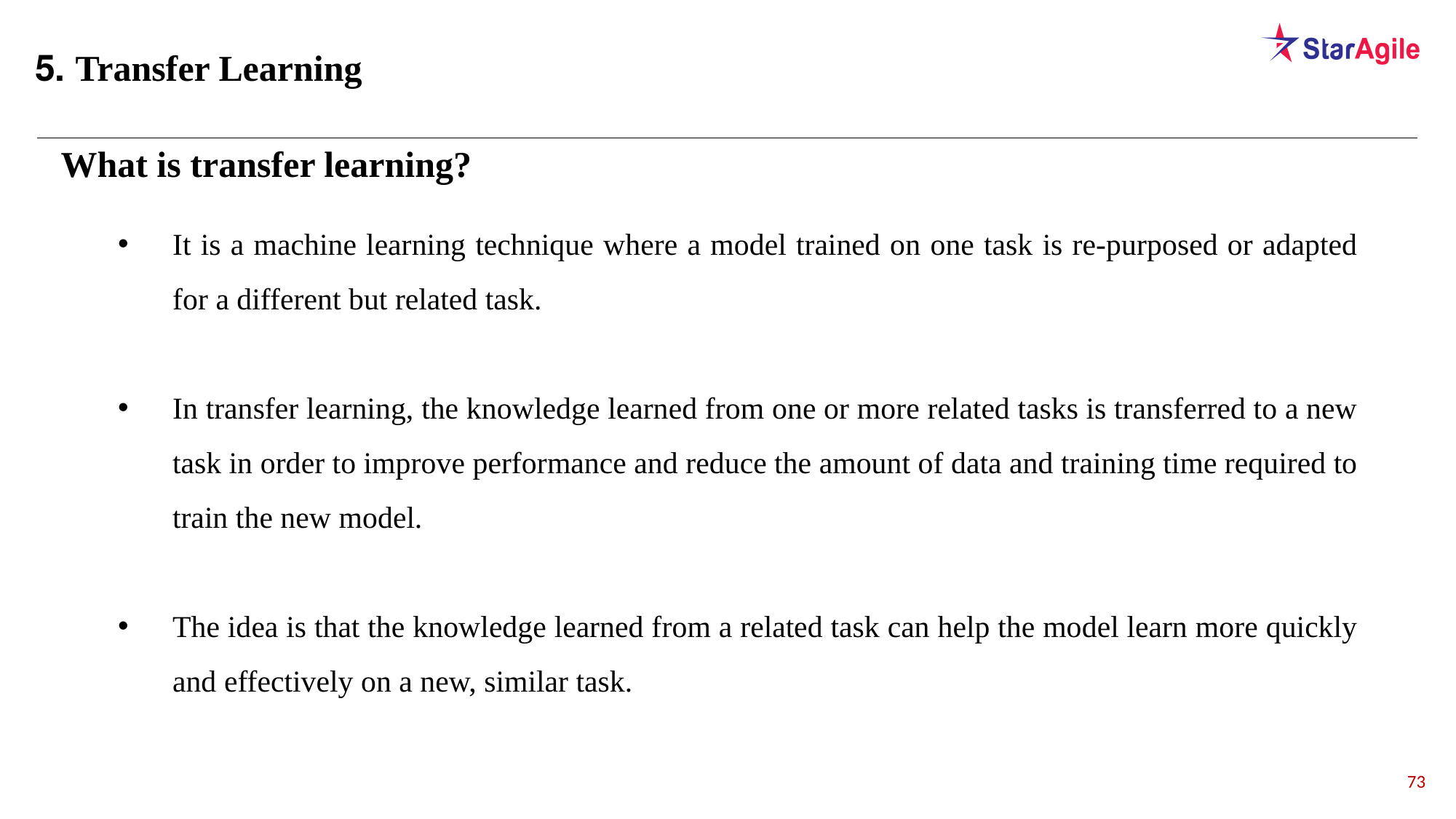

5. Transfer Learning
What is transfer learning?
It is a machine learning technique where a model trained on one task is re-purposed or adapted for a different but related task.

In transfer learning, the knowledge learned from one or more related tasks is transferred to a new task in order to improve performance and reduce the amount of data and training time required to train the new model.

The idea is that the knowledge learned from a related task can help the model learn more quickly and effectively on a new, similar task.